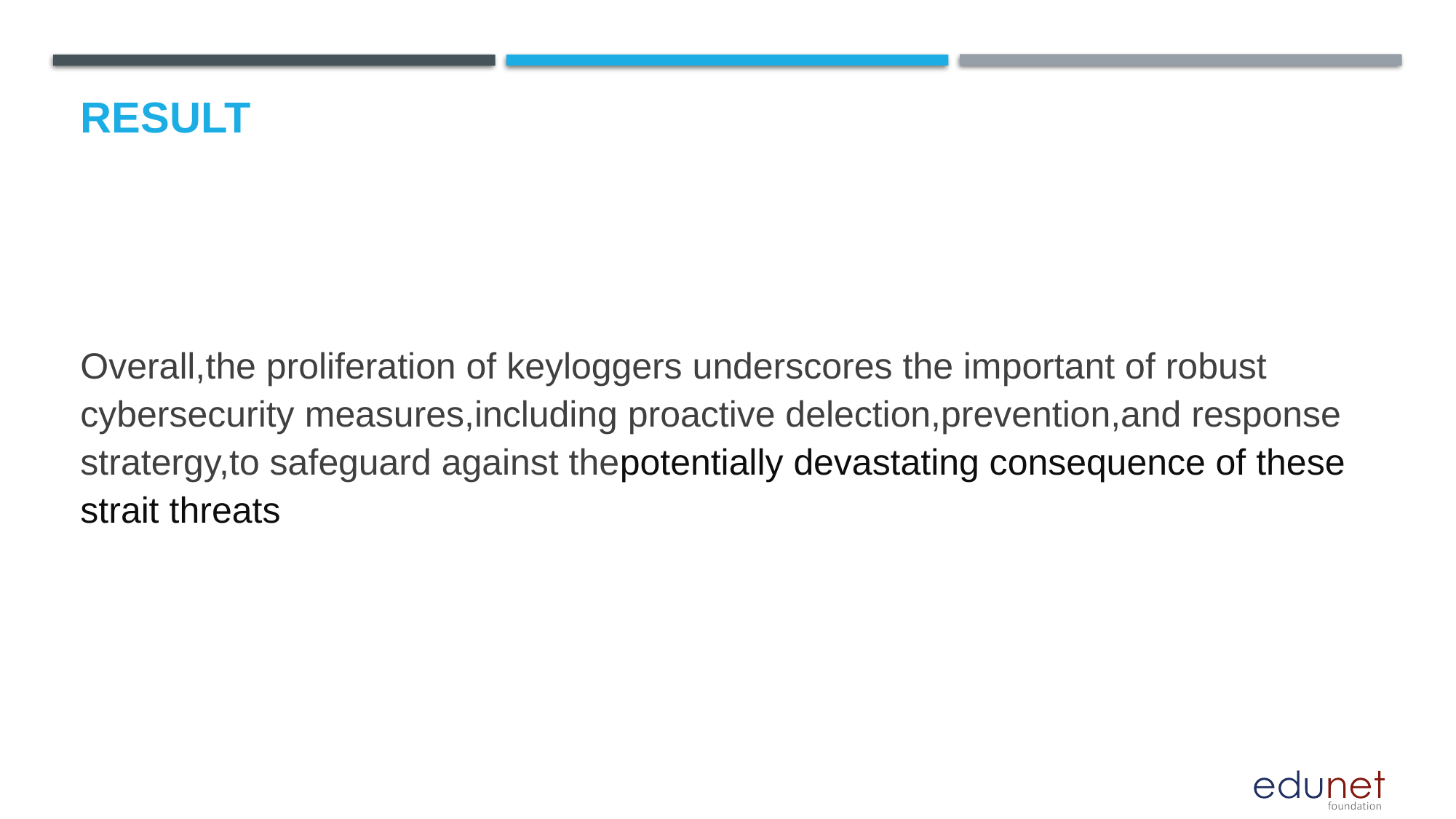

# Result
Overall,the proliferation of keyloggers underscores the important of robust cybersecurity measures,including proactive delection,prevention,and response stratergy,to safeguard against thepotentially devastating consequence of these strait threats